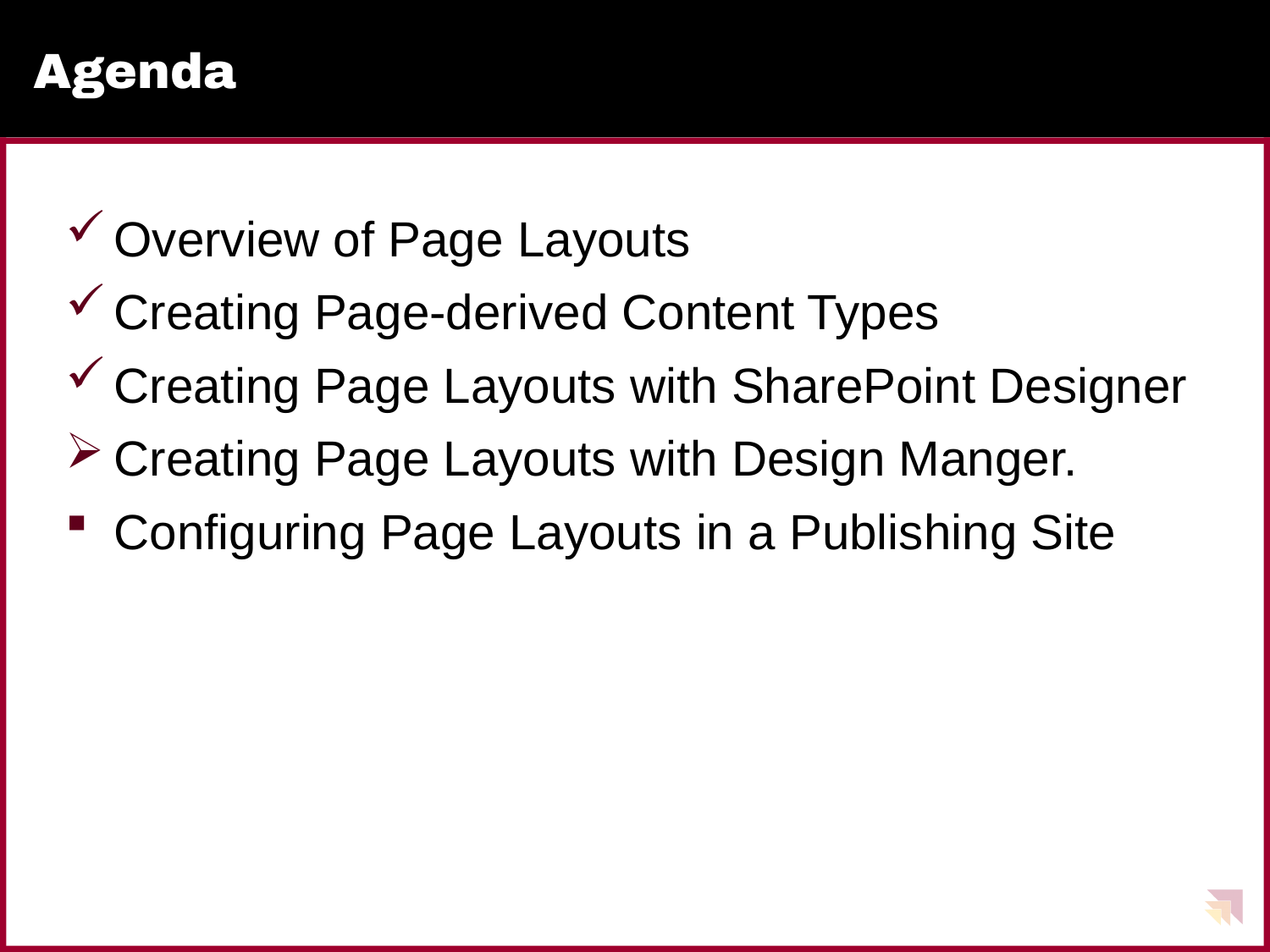

# Agenda
Overview of Page Layouts
Creating Page-derived Content Types
Creating Page Layouts with SharePoint Designer
Creating Page Layouts with Design Manger.
Configuring Page Layouts in a Publishing Site